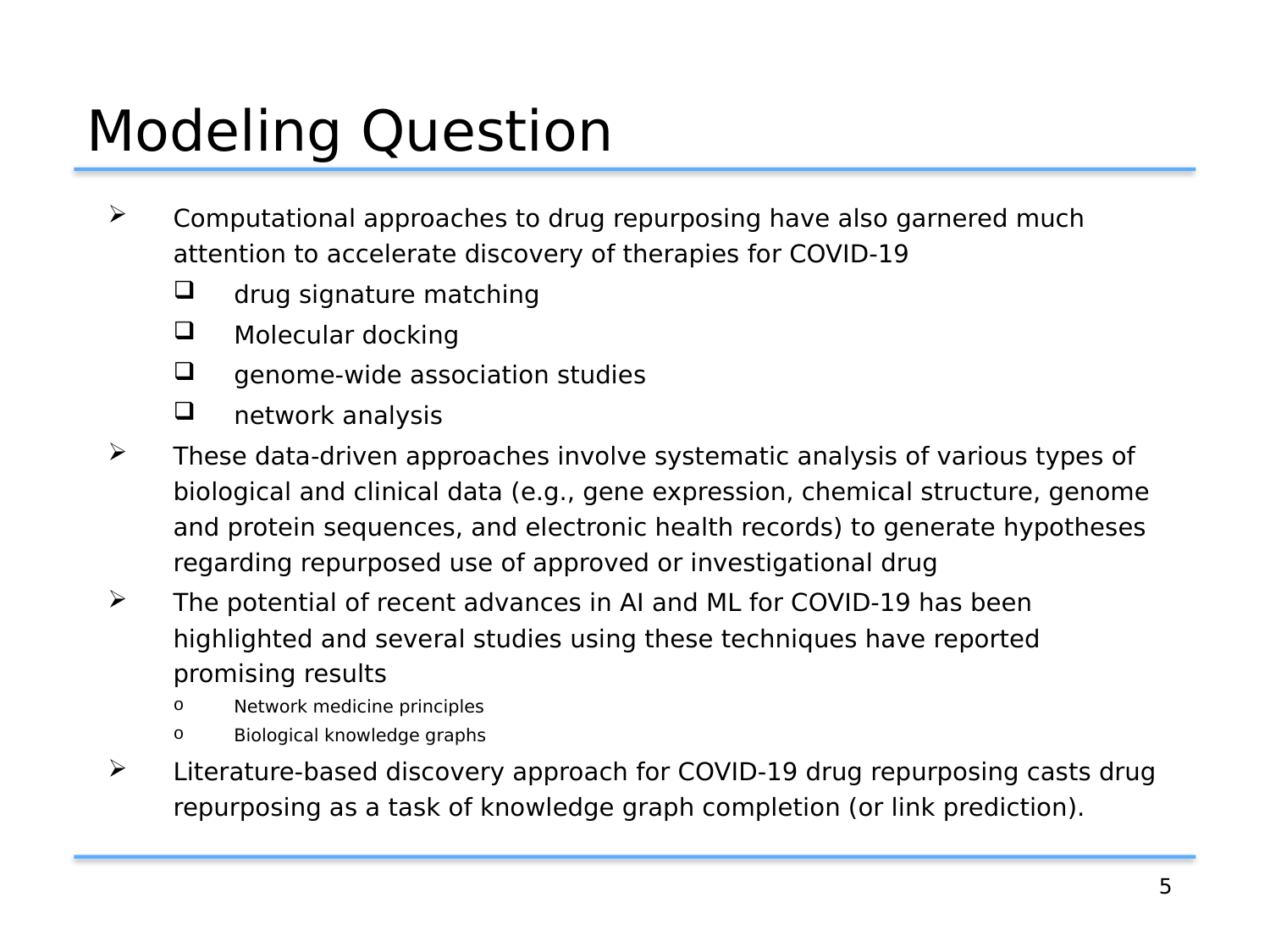

# Modeling Question
Computational approaches to drug repurposing have also garnered much attention to accelerate discovery of therapies for COVID-19
drug signature matching
Molecular docking
genome-wide association studies
network analysis
These data-driven approaches involve systematic analysis of various types of biological and clinical data (e.g., gene expression, chemical structure, genome and protein sequences, and electronic health records) to generate hypotheses regarding repurposed use of approved or investigational drug
The potential of recent advances in AI and ML for COVID-19 has been highlighted and several studies using these techniques have reported promising results
Network medicine principles
Biological knowledge graphs
Literature-based discovery approach for COVID-19 drug repurposing casts drug repurposing as a task of knowledge graph completion (or link prediction).
5